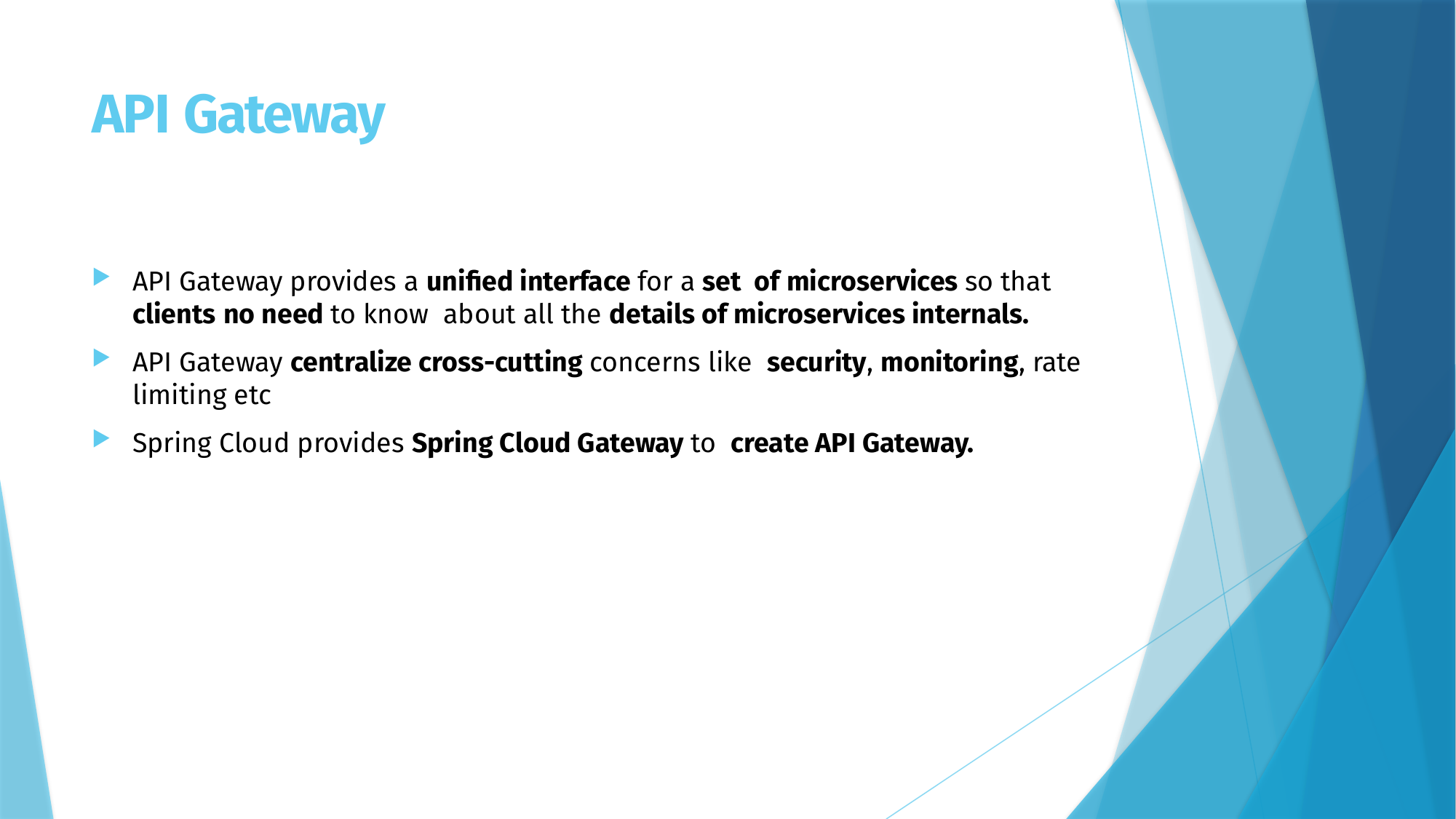

# API Gateway
API Gateway provides a unified interface for a set  of microservices so that clients no need to know  about all the details of microservices internals.
API Gateway centralize cross-cutting concerns like  security, monitoring, rate limiting etc
Spring Cloud provides Spring Cloud Gateway to  create API Gateway.